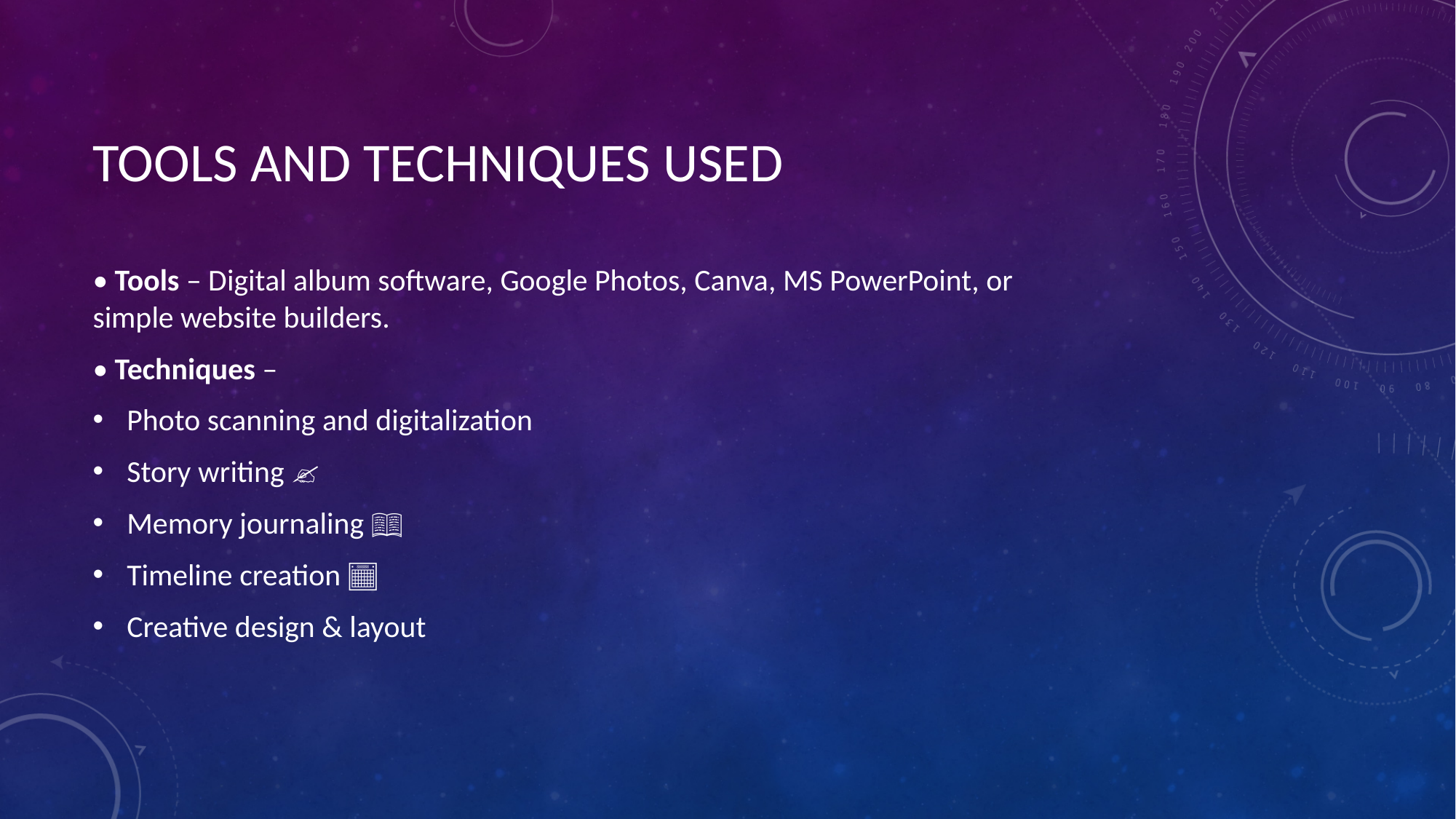

# Tools and techniques used
• Tools – Digital album software, Google Photos, Canva, MS PowerPoint, or simple website builders.
• Techniques –
Photo scanning and digitalization
Story writing ✍️
Memory journaling 📖
Timeline creation 📅
Creative design & layout